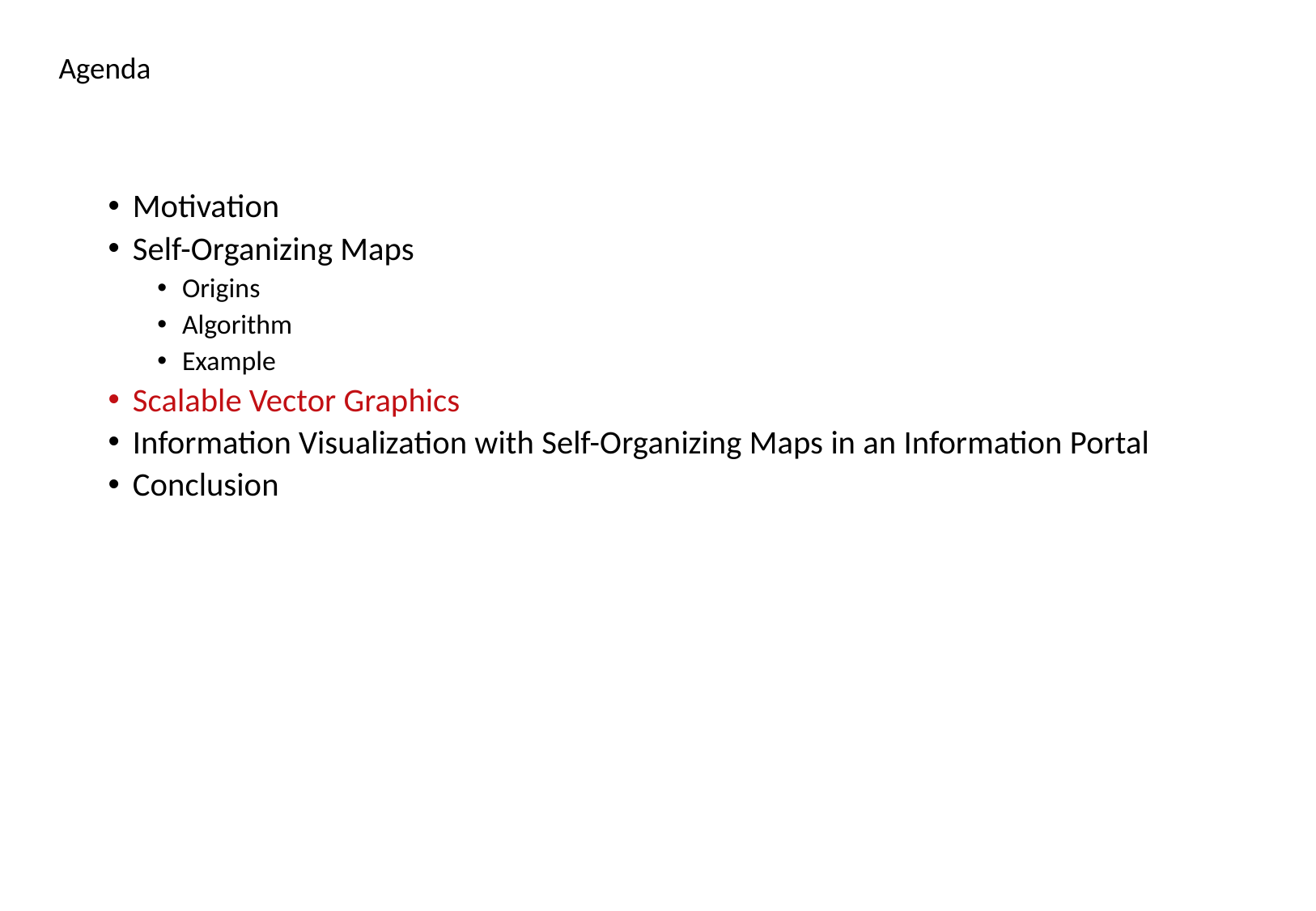

# Agenda

Motivation
Self-Organizing Maps
Origins
Algorithm
Example
Scalable Vector Graphics
Information Visualization with Self-Organizing Maps in an Information Portal
Conclusion